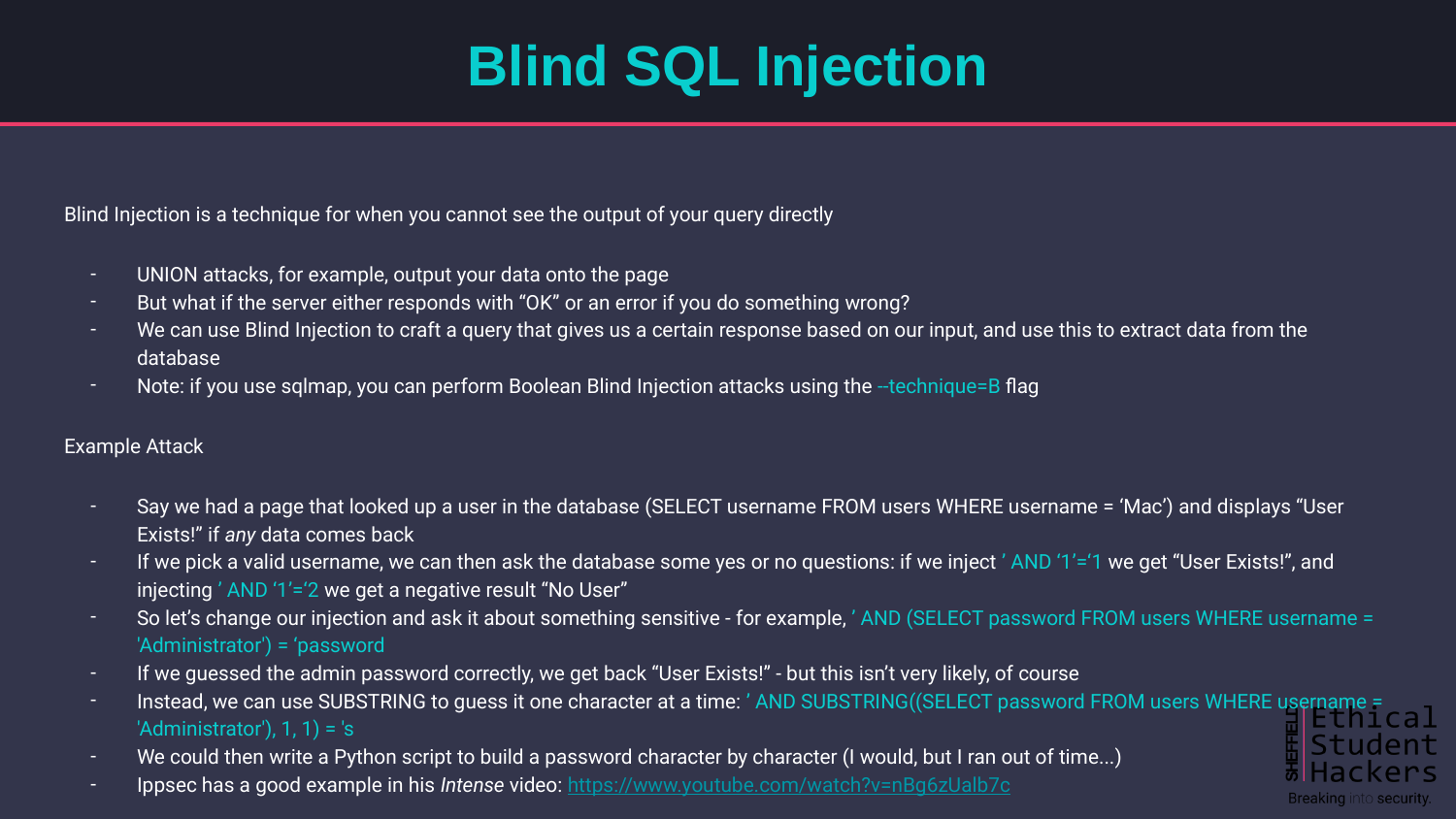

# Blind SQL Injection
Blind Injection is a technique for when you cannot see the output of your query directly
UNION attacks, for example, output your data onto the page
But what if the server either responds with “OK” or an error if you do something wrong?
We can use Blind Injection to craft a query that gives us a certain response based on our input, and use this to extract data from the database
Note: if you use sqlmap, you can perform Boolean Blind Injection attacks using the --technique=B flag
Example Attack
Say we had a page that looked up a user in the database (SELECT username FROM users WHERE username = ‘Mac’) and displays “User Exists!” if any data comes back
If we pick a valid username, we can then ask the database some yes or no questions: if we inject ’ AND ‘1’=‘1 we get “User Exists!”, and injecting ’ AND ‘1’=‘2 we get a negative result “No User”
So let’s change our injection and ask it about something sensitive - for example, ’ AND (SELECT password FROM users WHERE username = 'Administrator') = ‘password
If we guessed the admin password correctly, we get back “User Exists!” - but this isn’t very likely, of course
Instead, we can use SUBSTRING to guess it one character at a time: ’ AND SUBSTRING((SELECT password FROM users WHERE username = 'Administrator'), 1, 1) = 's
We could then write a Python script to build a password character by character (I would, but I ran out of time...)
Ippsec has a good example in his Intense video: https://www.youtube.com/watch?v=nBg6zUalb7c